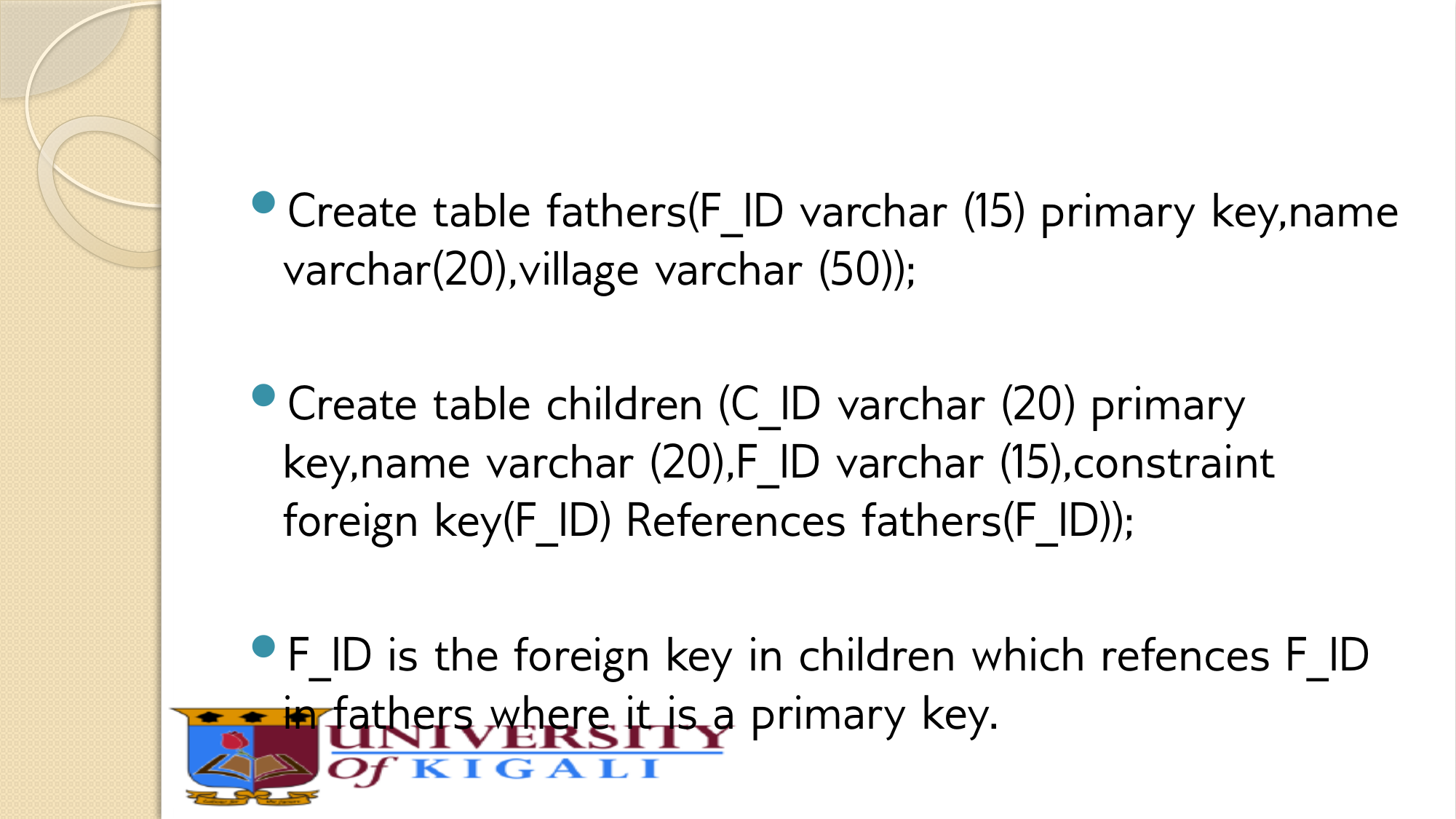

Create table fathers(F_ID varchar (15) primary key,name varchar(20),village varchar (50));

Create table children (C_ID varchar (20) primary key,name varchar (20),F_ID varchar (15),constraint foreign key(F_ID) References fathers(F_ID));

F_ID is the foreign key in children which refences F_ID in fathers where it is a primary key.